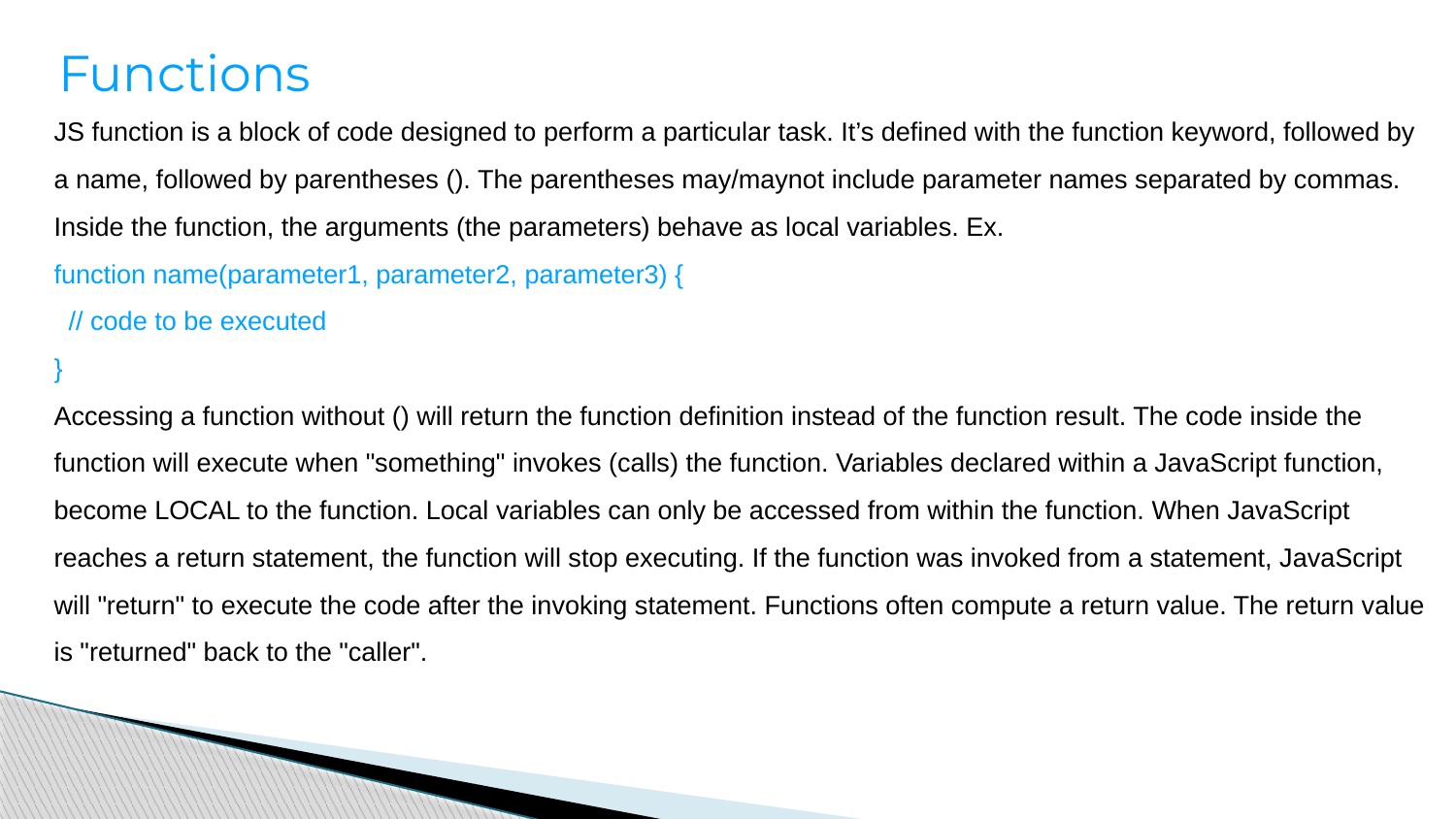

Functions
JS function is a block of code designed to perform a particular task. It’s defined with the function keyword, followed by a name, followed by parentheses (). The parentheses may/maynot include parameter names separated by commas. Inside the function, the arguments (the parameters) behave as local variables. Ex.
function name(parameter1, parameter2, parameter3) {
  // code to be executed
}
Accessing a function without () will return the function definition instead of the function result. The code inside the function will execute when "something" invokes (calls) the function. Variables declared within a JavaScript function, become LOCAL to the function. Local variables can only be accessed from within the function. When JavaScript reaches a return statement, the function will stop executing. If the function was invoked from a statement, JavaScript will "return" to execute the code after the invoking statement. Functions often compute a return value. The return value is "returned" back to the "caller".